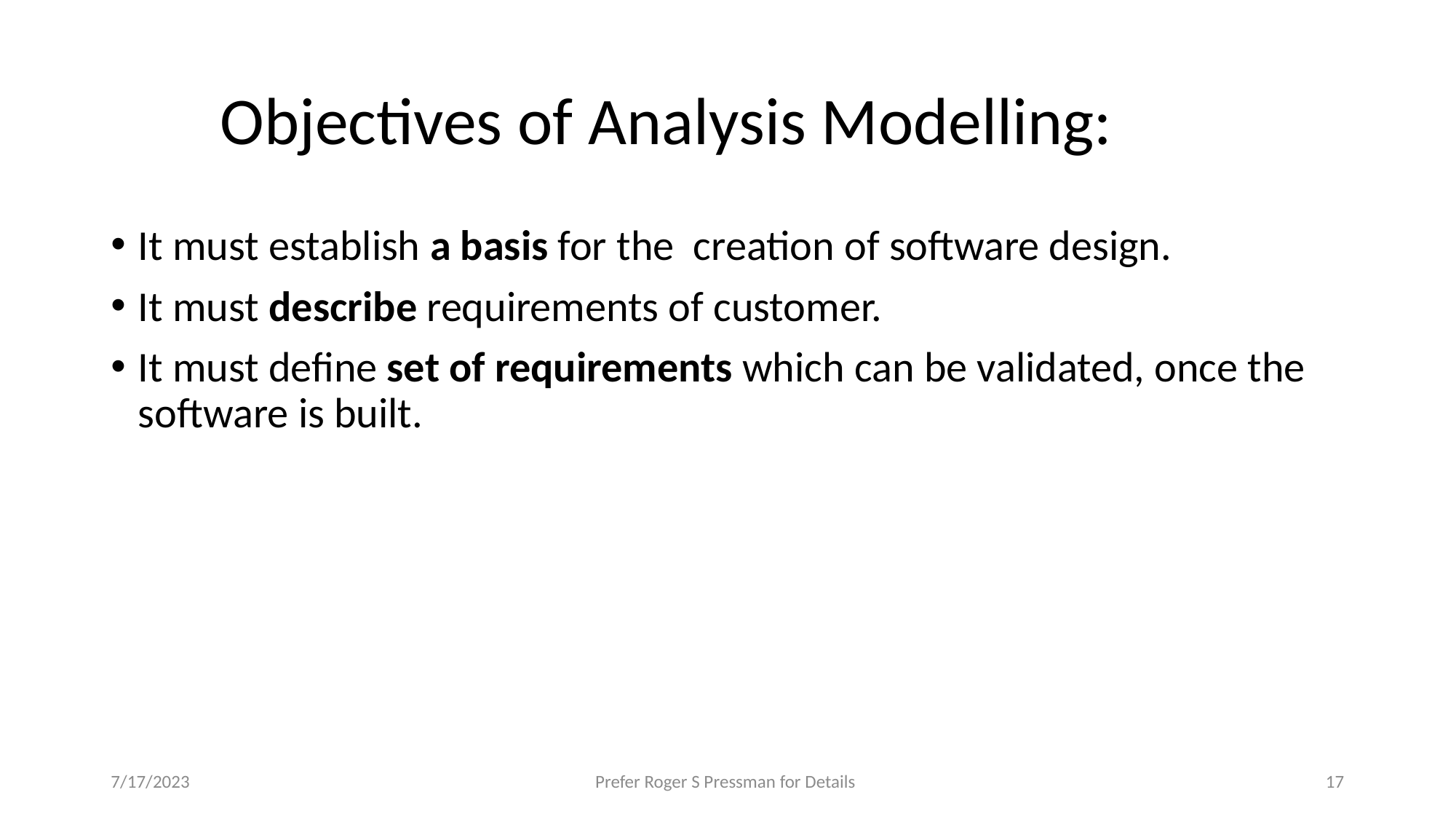

# Objectives of Analysis Modelling:
It must establish a basis for the  creation of software design.
It must describe requirements of customer.
It must define set of requirements which can be validated, once the software is built.
7/17/2023
Prefer Roger S Pressman for Details
17